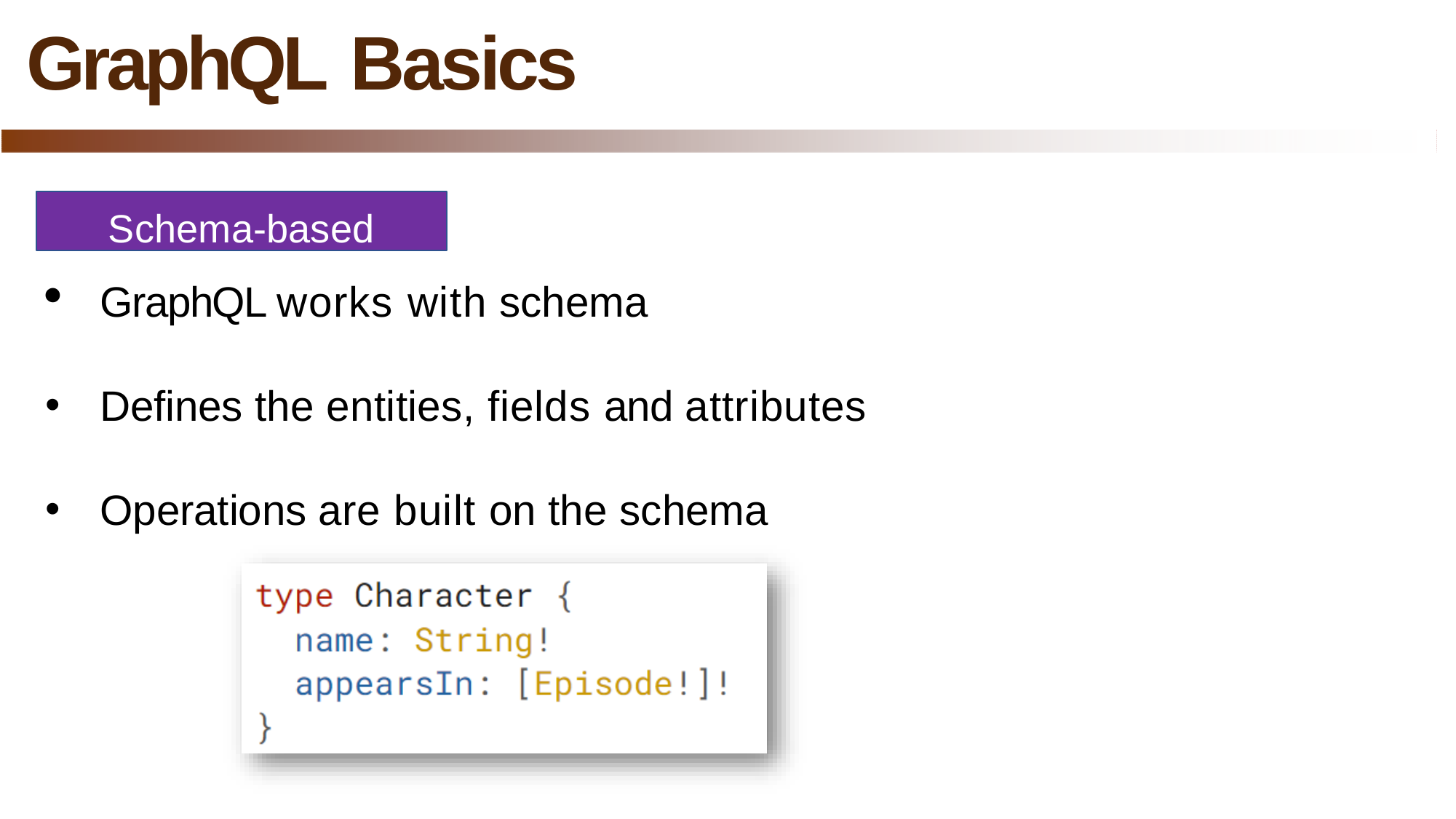

# GraphQL Basics

Schema-based
GraphQL works with schema

Defines the entities, fields and attributes

Operations are built on the schema